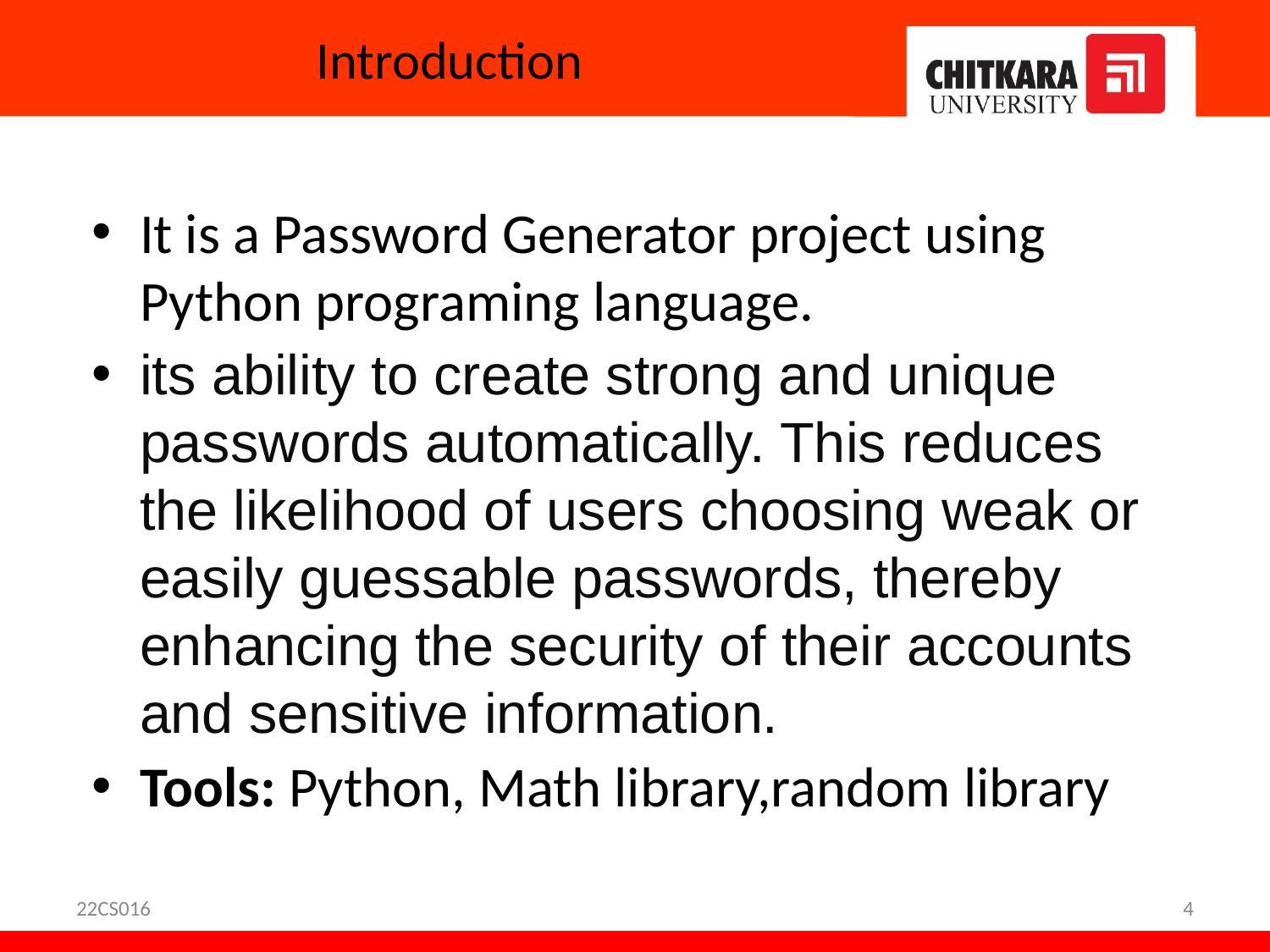

# Introduction
It is a Password Generator project using Python programing language.
its ability to create strong and unique passwords automatically. This reduces the likelihood of users choosing weak or easily guessable passwords, thereby enhancing the security of their accounts and sensitive information.
Tools: Python, Math library,random library

22CS016
4